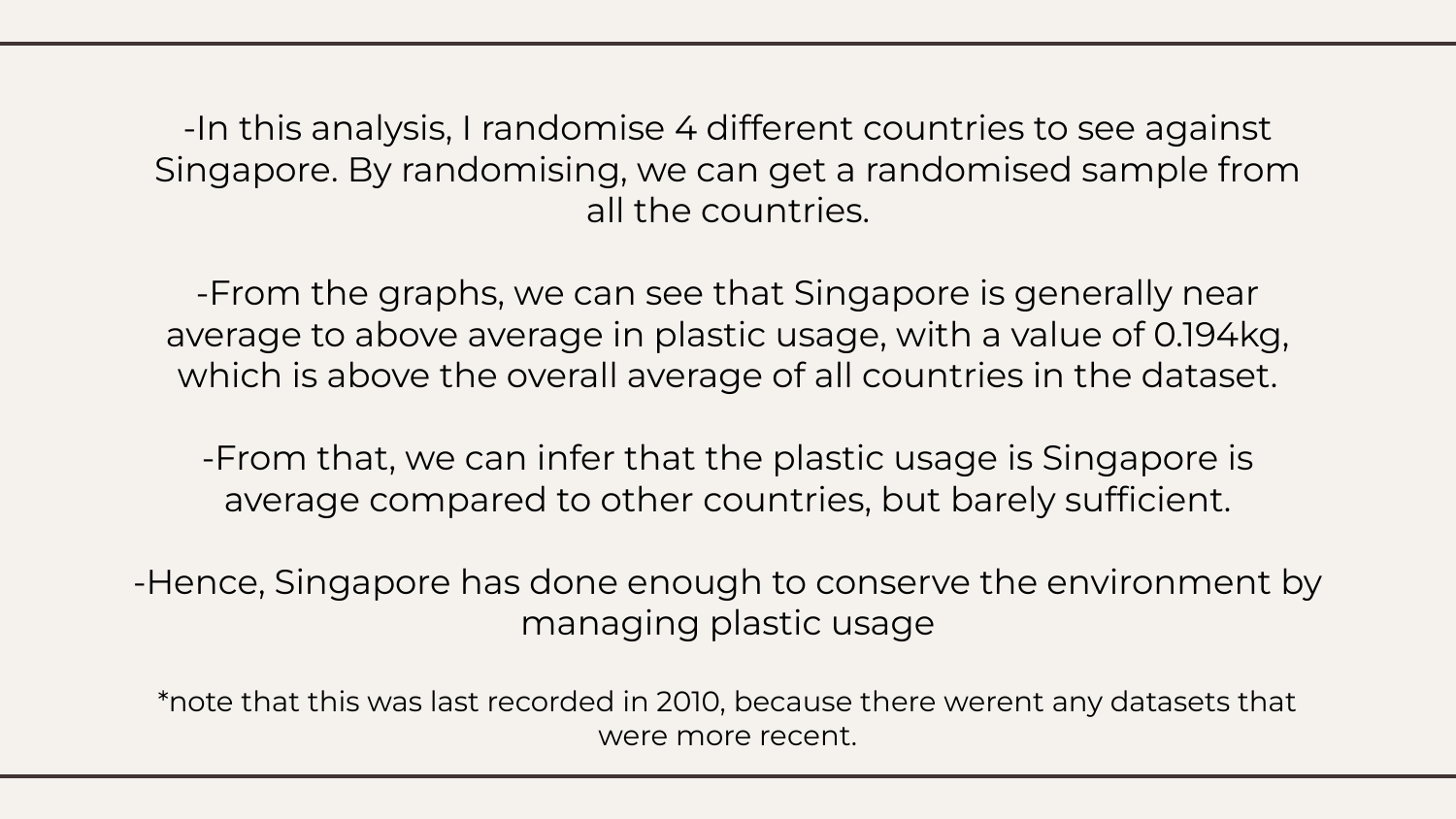

-In this analysis, I randomise 4 different countries to see against Singapore. By randomising, we can get a randomised sample from all the countries.

-From the graphs, we can see that Singapore is generally near average to above average in plastic usage, with a value of 0.194kg, which is above the overall average of all countries in the dataset.

-From that, we can infer that the plastic usage is Singapore is average compared to other countries, but barely sufficient.

-Hence, Singapore has done enough to conserve the environment by managing plastic usage

*note that this was last recorded in 2010, because there werent any datasets that were more recent.